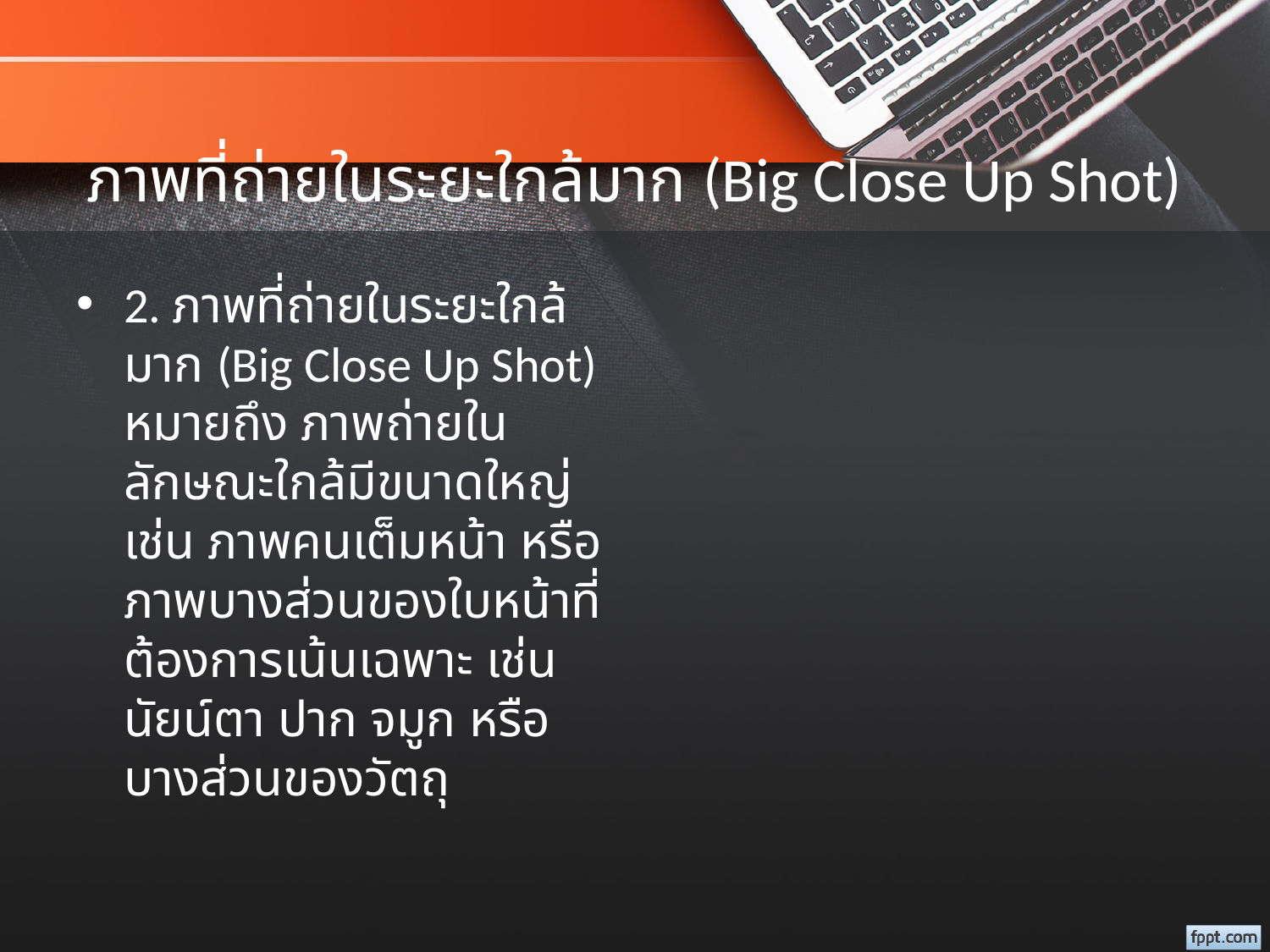

# ภาพที่ถ่ายในระยะใกล้มาก (Big Close Up Shot)
2. ภาพที่ถ่ายในระยะใกล้มาก (Big Close Up Shot)
หมายถึง ภาพถ่ายในลักษณะใกล้มีขนาดใหญ่ เช่น ภาพคนเต็มหน้า หรือภาพบางส่วนของใบหน้าที่ต้องการเน้นเฉพาะ เช่น นัยน์ตา ปาก จมูก หรือบางส่วนของวัตถุ